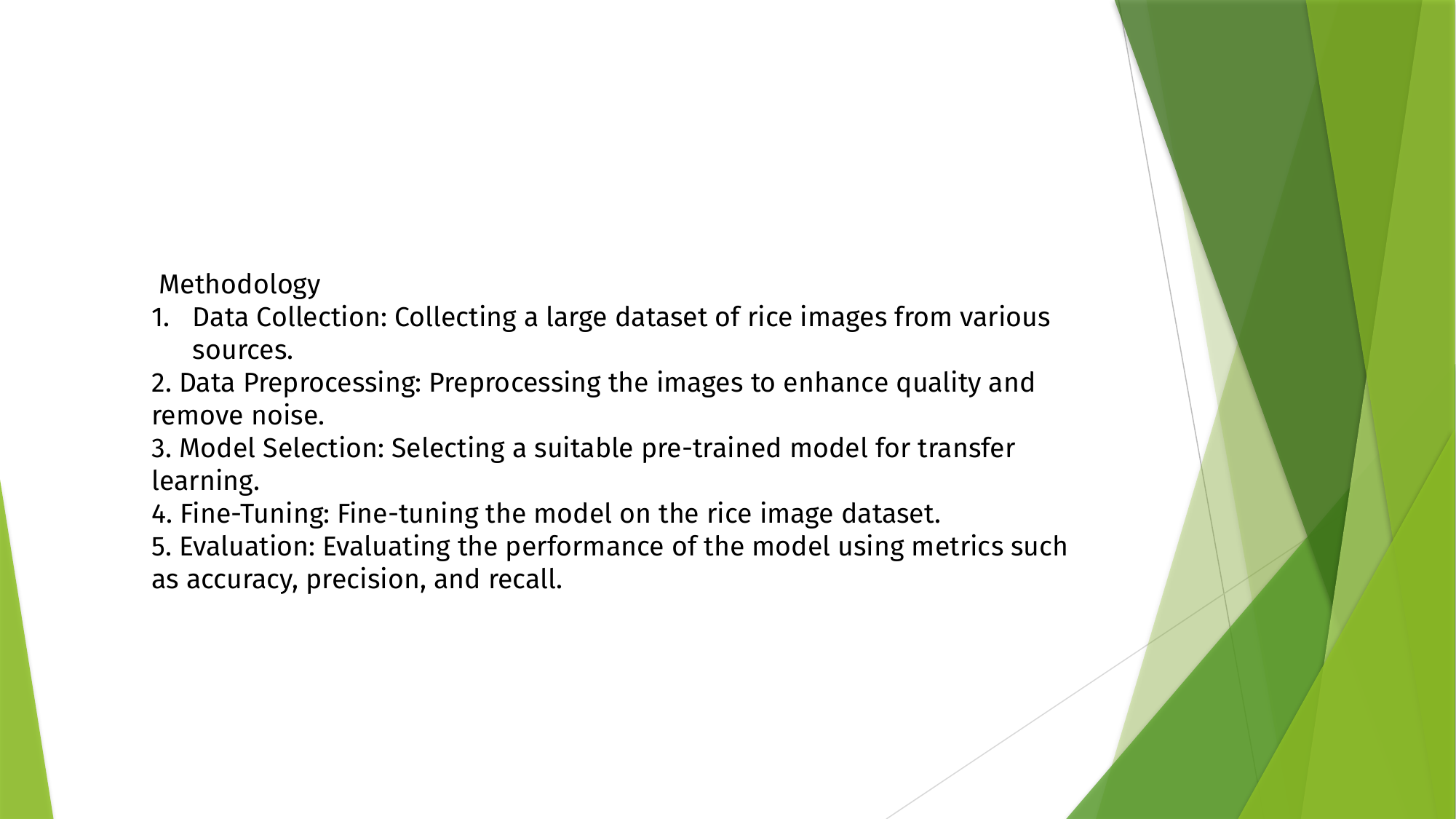

Methodology
Data Collection: Collecting a large dataset of rice images from various sources.
2. Data Preprocessing: Preprocessing the images to enhance quality and remove noise.
3. Model Selection: Selecting a suitable pre-trained model for transfer learning.
4. Fine-Tuning: Fine-tuning the model on the rice image dataset.
5. Evaluation: Evaluating the performance of the model using metrics such as accuracy, precision, and recall.